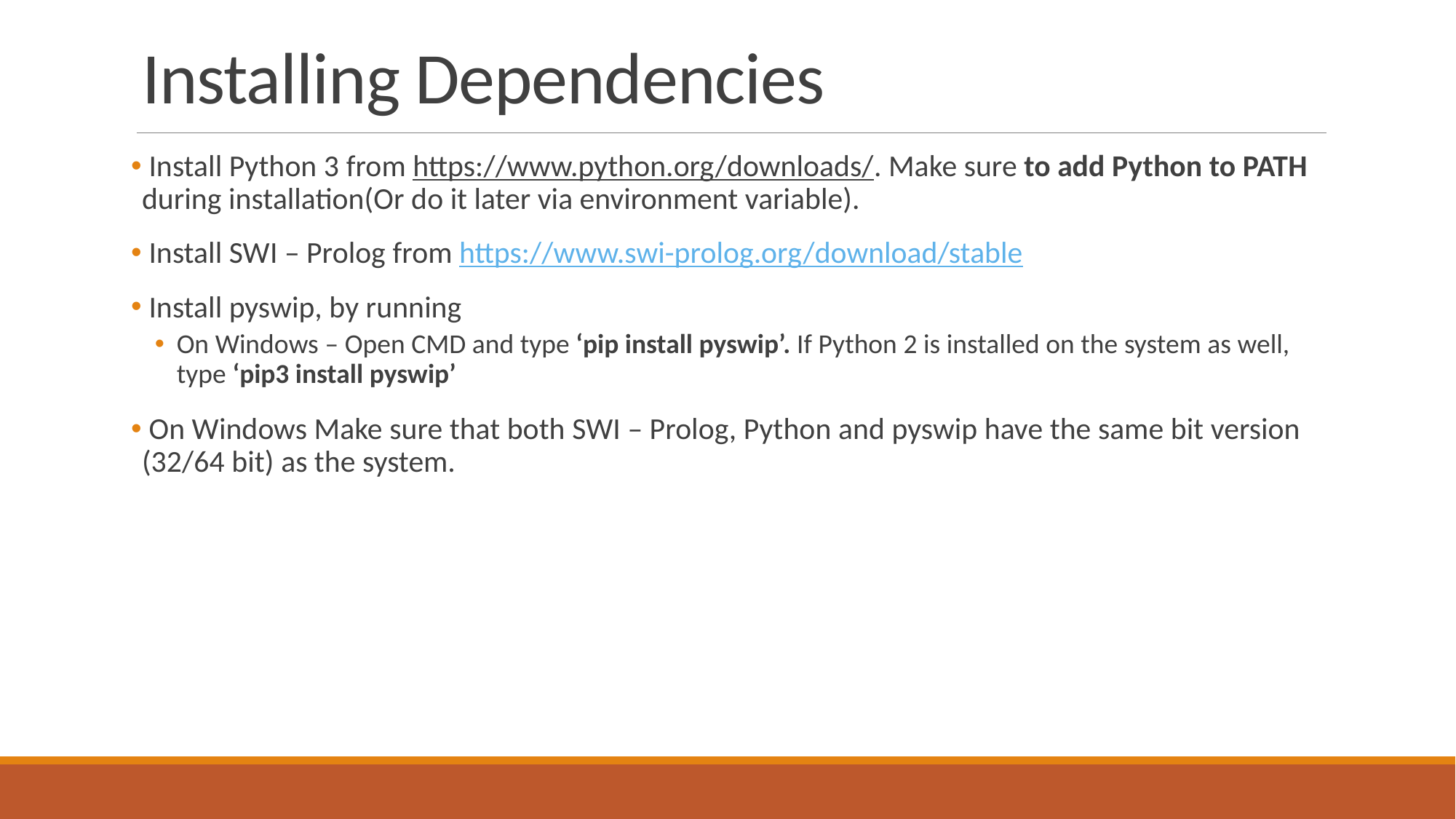

# Installing Dependencies
 Install Python 3 from https://www.python.org/downloads/. Make sure to add Python to PATH during installation(Or do it later via environment variable).
 Install SWI – Prolog from https://www.swi-prolog.org/download/stable
 Install pyswip, by running
On Windows – Open CMD and type ‘pip install pyswip’. If Python 2 is installed on the system as well, type ‘pip3 install pyswip’
 On Windows Make sure that both SWI – Prolog, Python and pyswip have the same bit version (32/64 bit) as the system.